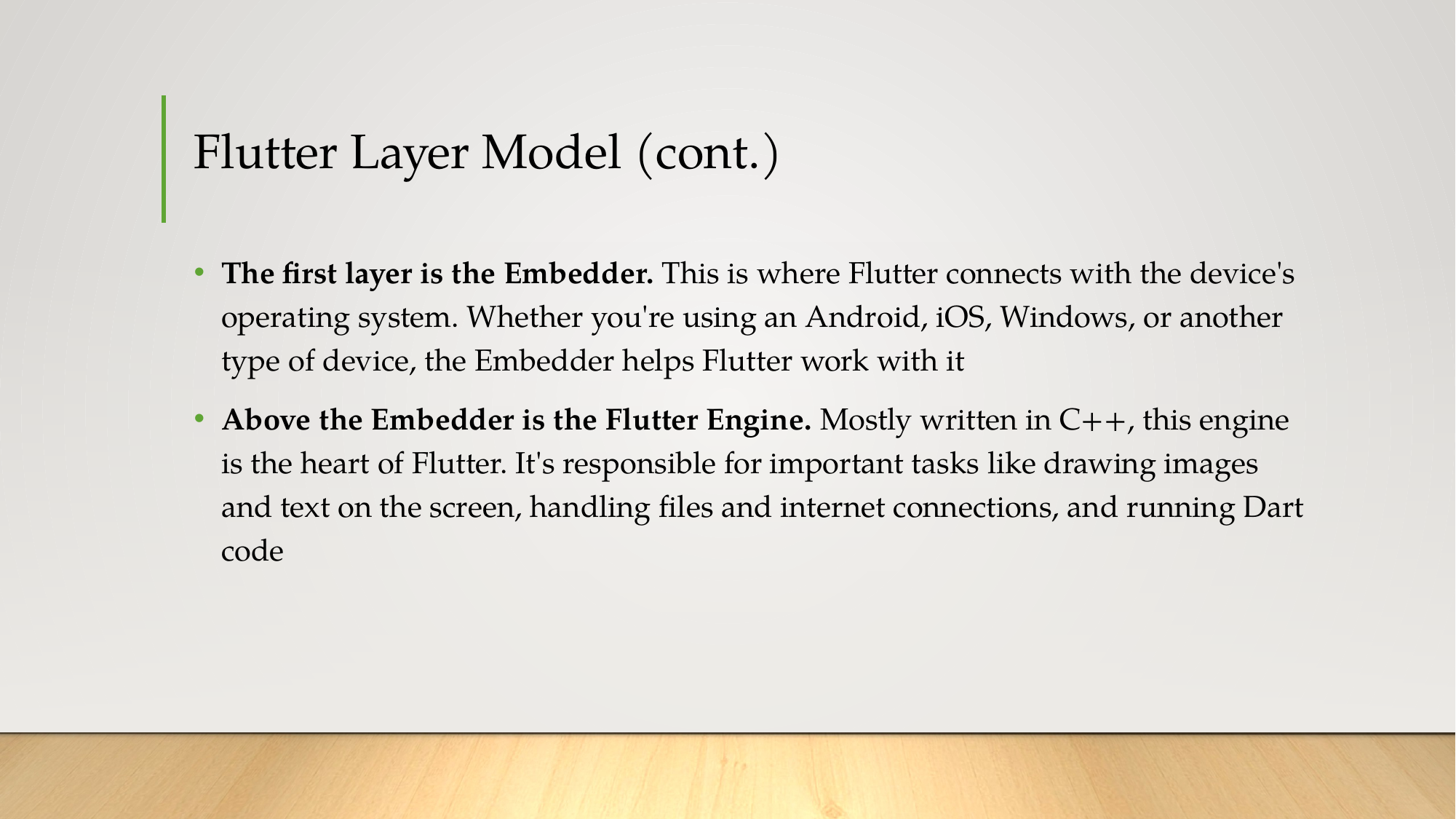

# Flutter Layer Model (cont.)
The first layer is the Embedder. This is where Flutter connects with the device's operating system. Whether you're using an Android, iOS, Windows, or another type of device, the Embedder helps Flutter work with it
Above the Embedder is the Flutter Engine. Mostly written in C++, this engine is the heart of Flutter. It's responsible for important tasks like drawing images and text on the screen, handling files and internet connections, and running Dart code